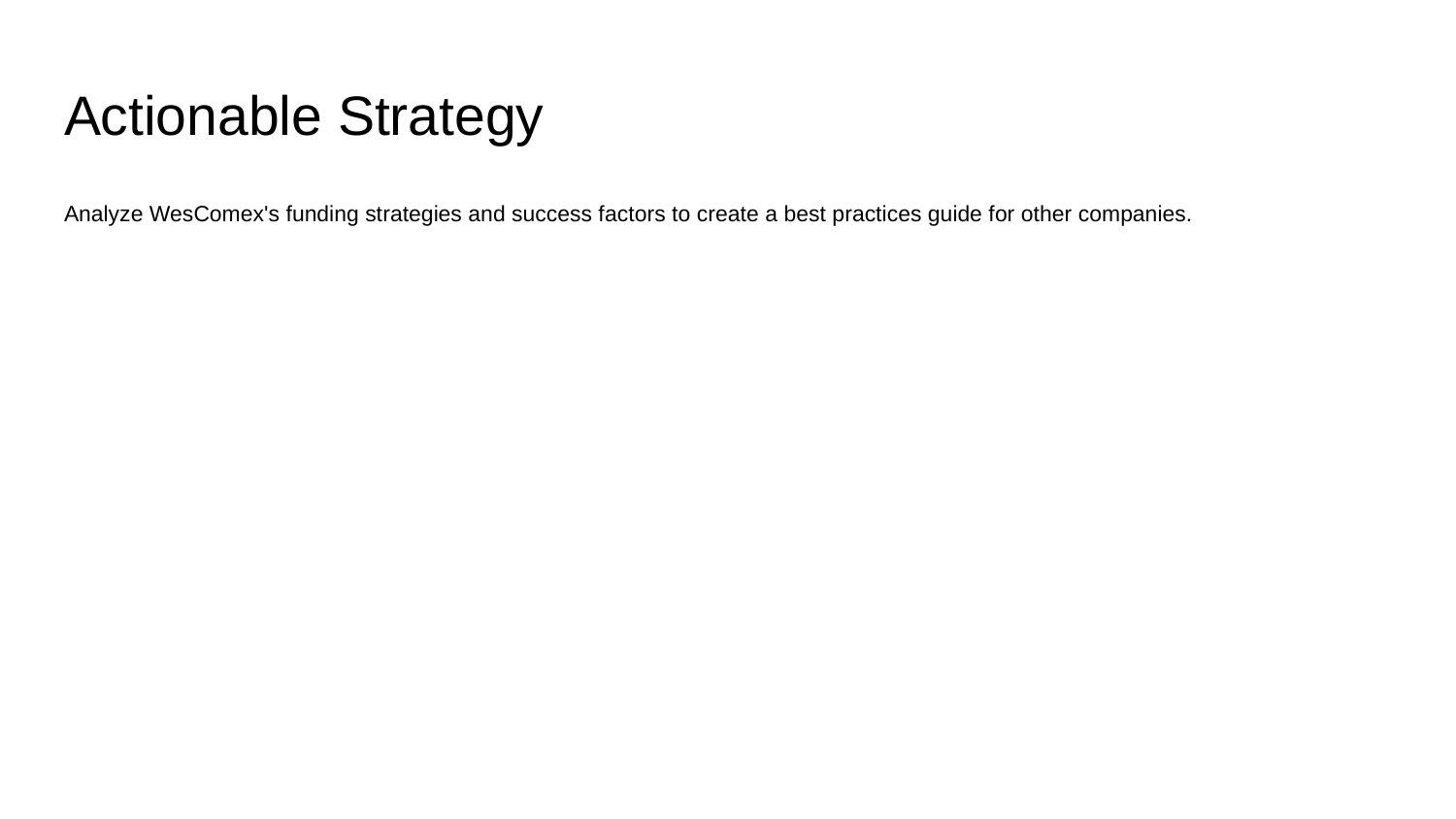

# Actionable Strategy
Analyze WesComex's funding strategies and success factors to create a best practices guide for other companies.